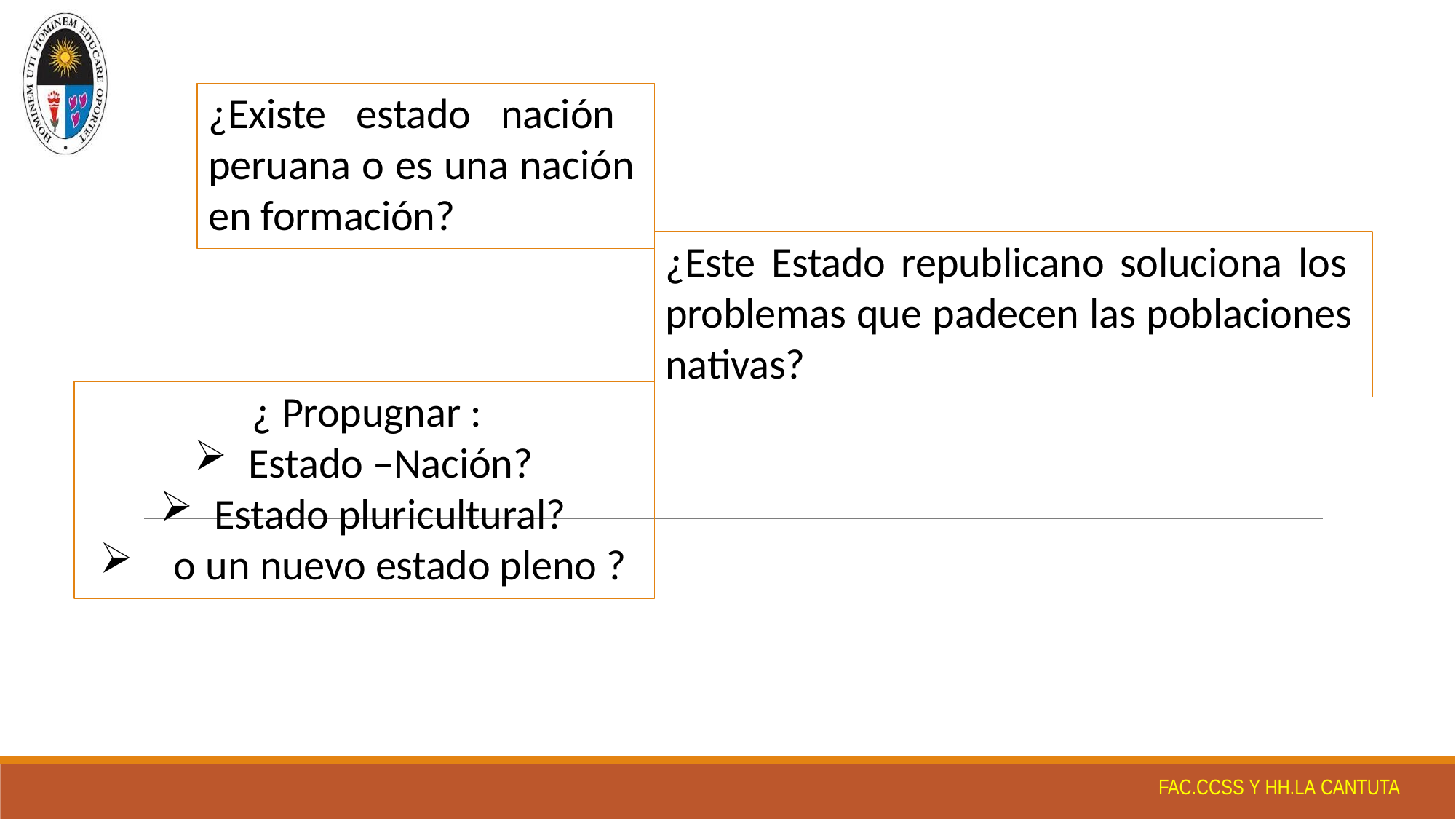

# ¿Existe estado nación  peruana o es una nación  en formación?

¿Este Estado republicano soluciona los  problemas que padecen las poblaciones  nativas?
¿ Propugnar :
Estado –Nación?
Estado pluricultural?
o un nuevo estado pleno ?

FAC.CCSS Y HH.LA CANTUTA